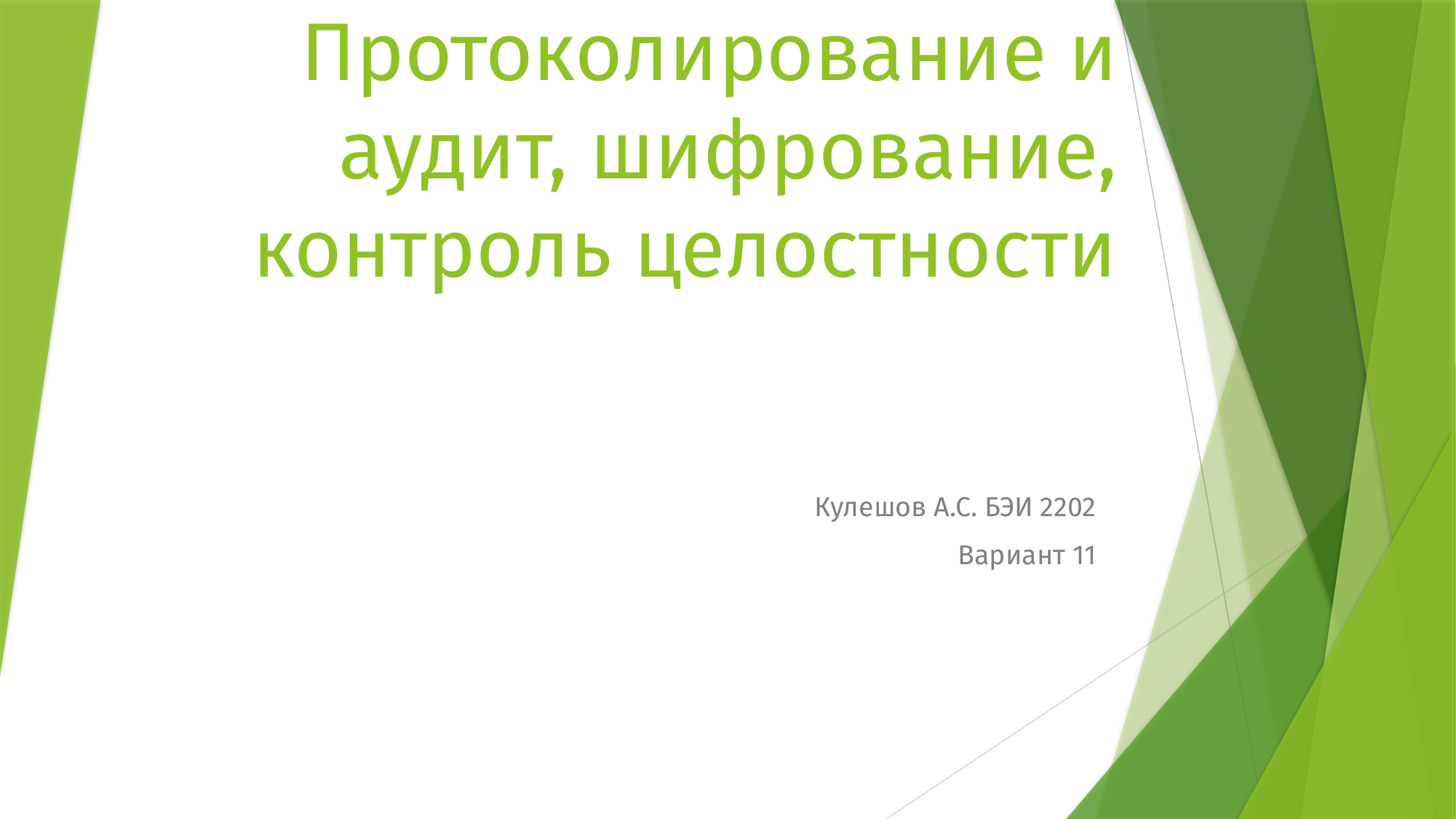

# Протоколирование и аудит, шифрование, контроль целостности
Кулешов А.С. БЭИ 2202
Вариант 11